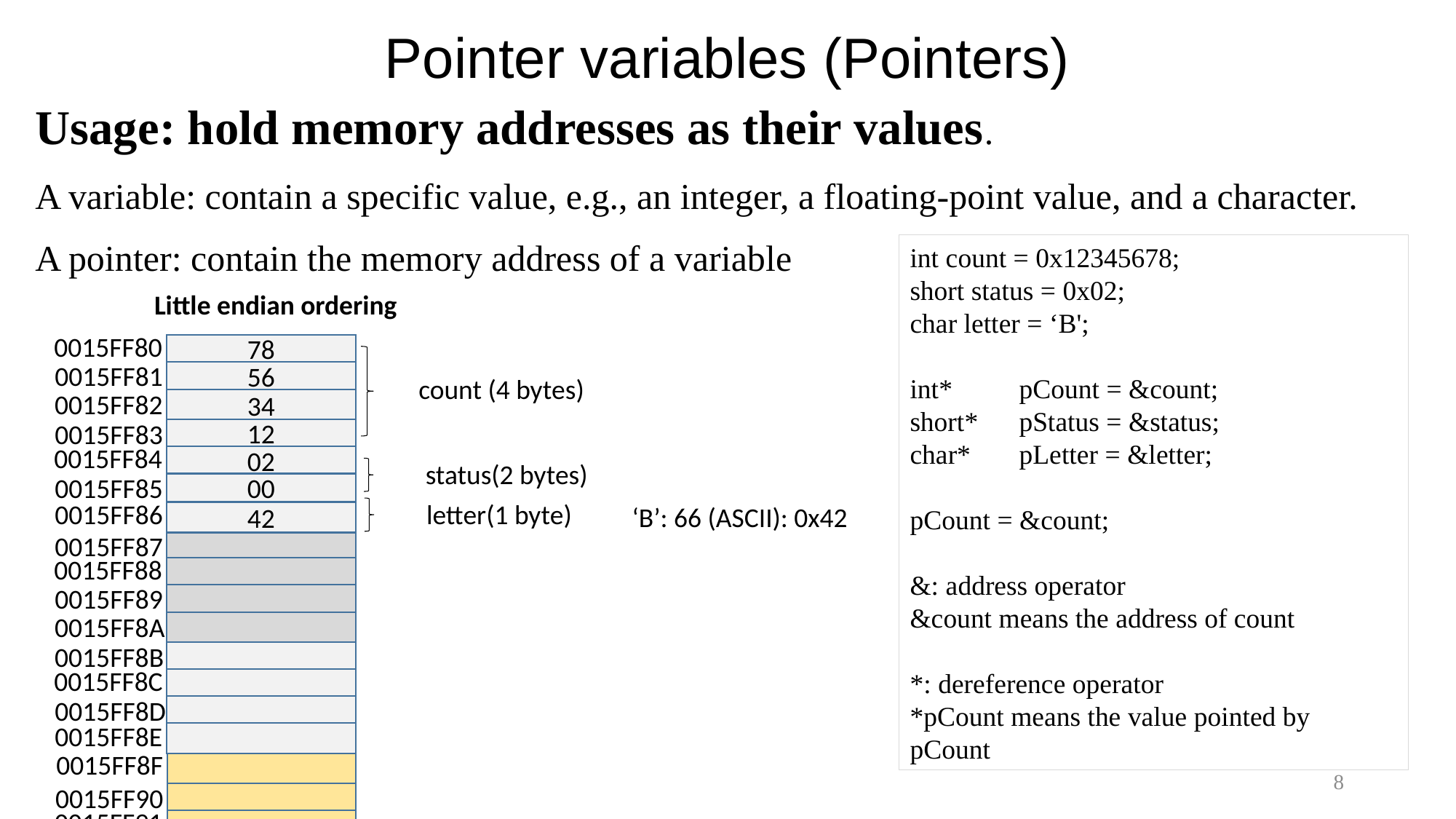

# Pointer variables (Pointers)
Usage: hold memory addresses as their values.
A variable: contain a specific value, e.g., an integer, a floating-point value, and a character.
A pointer: contain the memory address of a variable
int count = 0x12345678;
short status = 0x02;
char letter = ‘B';

int* 	pCount = &count;
short* 	pStatus = &status;
char* 	pLetter = &letter;

pCount = &count;

&: address operator
&count means the address of count

*: dereference operator
*pCount means the value pointed by pCount

Little endian ordering
0015FF80
78

0015FF81
56
count (4 bytes)
0015FF82
34
0015FF83
12
0015FF84
02
status(2 bytes)

0015FF85
00
0015FF86
letter(1 byte)
‘B’: 66 (ASCII): 0x42

42
0015FF87

0015FF88

0015FF89

0015FF8A

0015FF8B

0015FF8C

0015FF8D

0015FF8E

0015FF8F

8
0015FF90

0015FF91

0015FF92